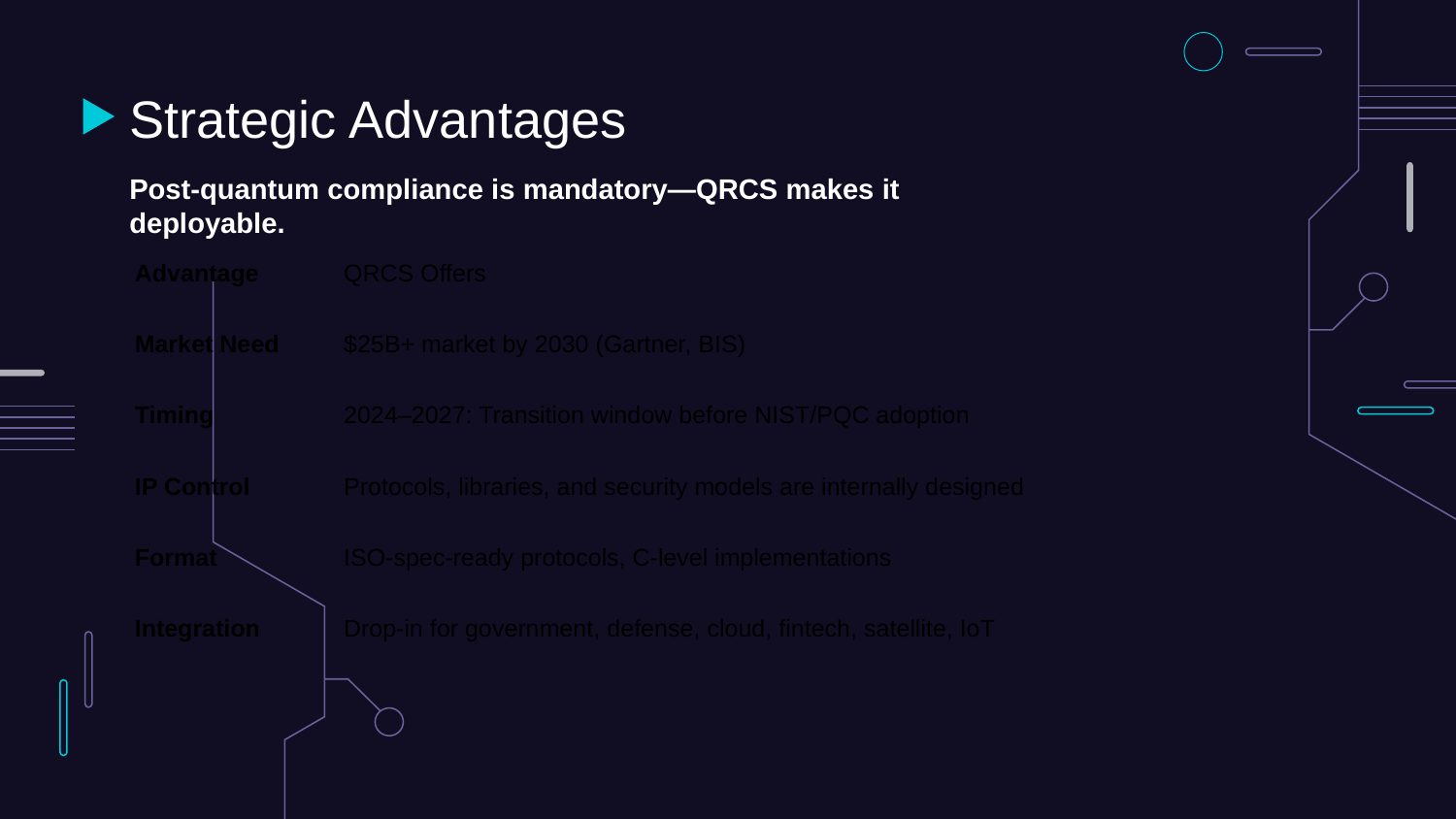

# Strategic Advantages
Post-quantum compliance is mandatory—QRCS makes it deployable.

| Advantage | QRCS Offers |
| --- | --- |
| Market Need | $25B+ market by 2030 (Gartner, BIS) |
| Timing | 2024–2027: Transition window before NIST/PQC adoption |
| IP Control | Protocols, libraries, and security models are internally designed |
| Format | ISO-spec-ready protocols, C-level implementations |
| Integration | Drop-in for government, defense, cloud, fintech, satellite, IoT |